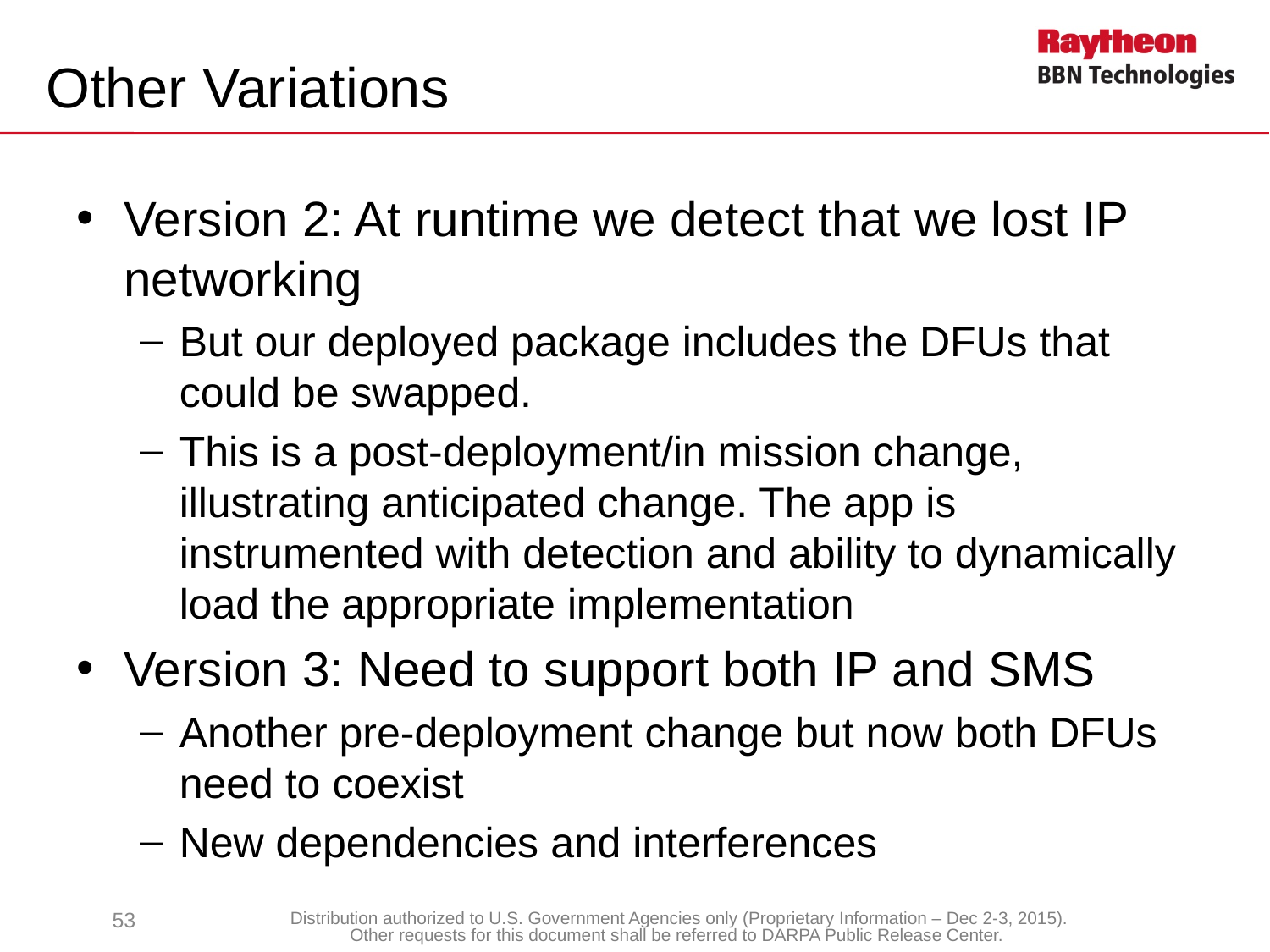

# Other Variations
Version 2: At runtime we detect that we lost IP networking
But our deployed package includes the DFUs that could be swapped.
This is a post-deployment/in mission change, illustrating anticipated change. The app is instrumented with detection and ability to dynamically load the appropriate implementation
Version 3: Need to support both IP and SMS
Another pre-deployment change but now both DFUs need to coexist
New dependencies and interferences
53